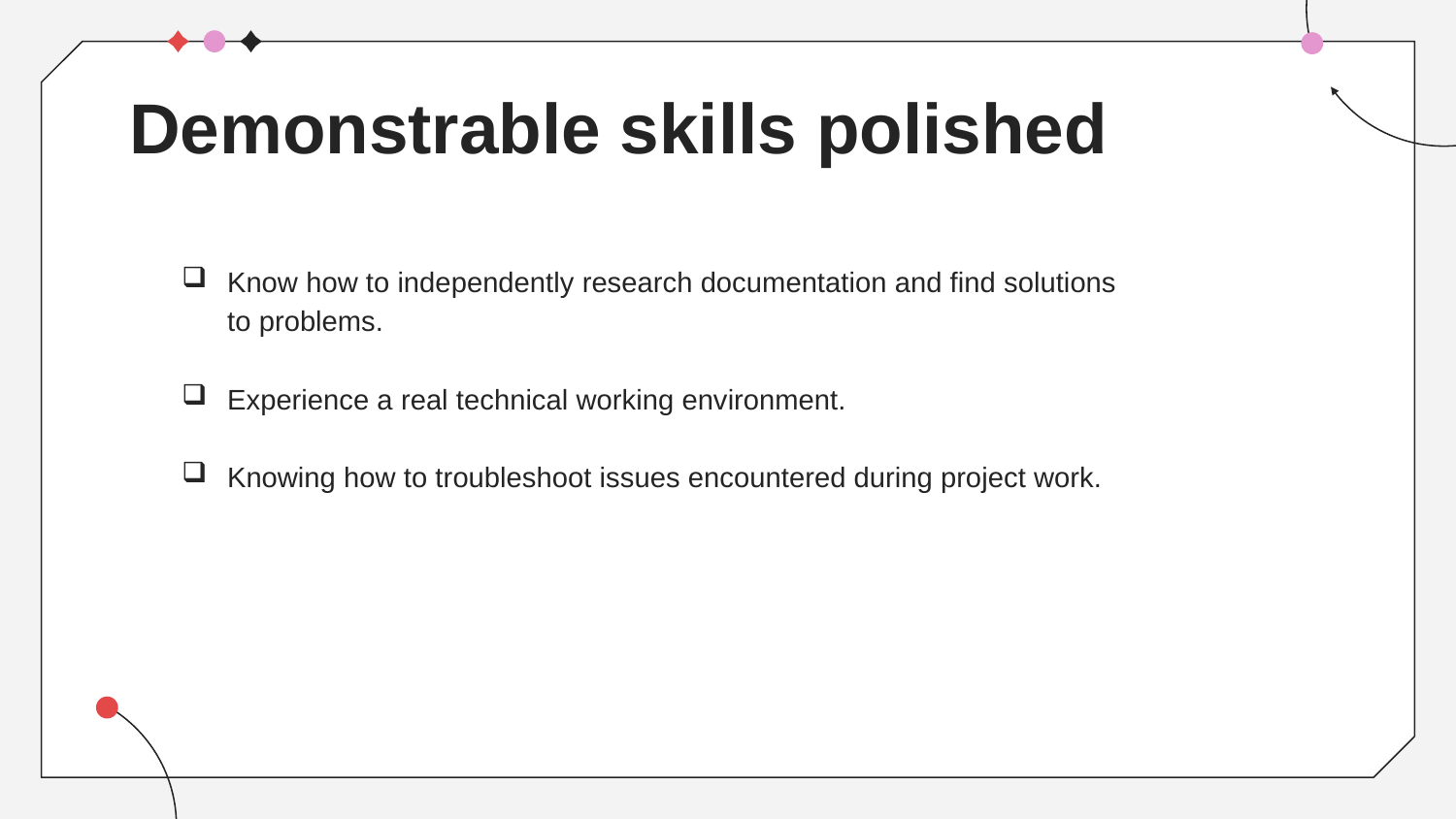

# Demonstrable skills polished
Know how to independently research documentation and find solutions to problems.

Experience a real technical working environment.

Knowing how to troubleshoot issues encountered during project work.